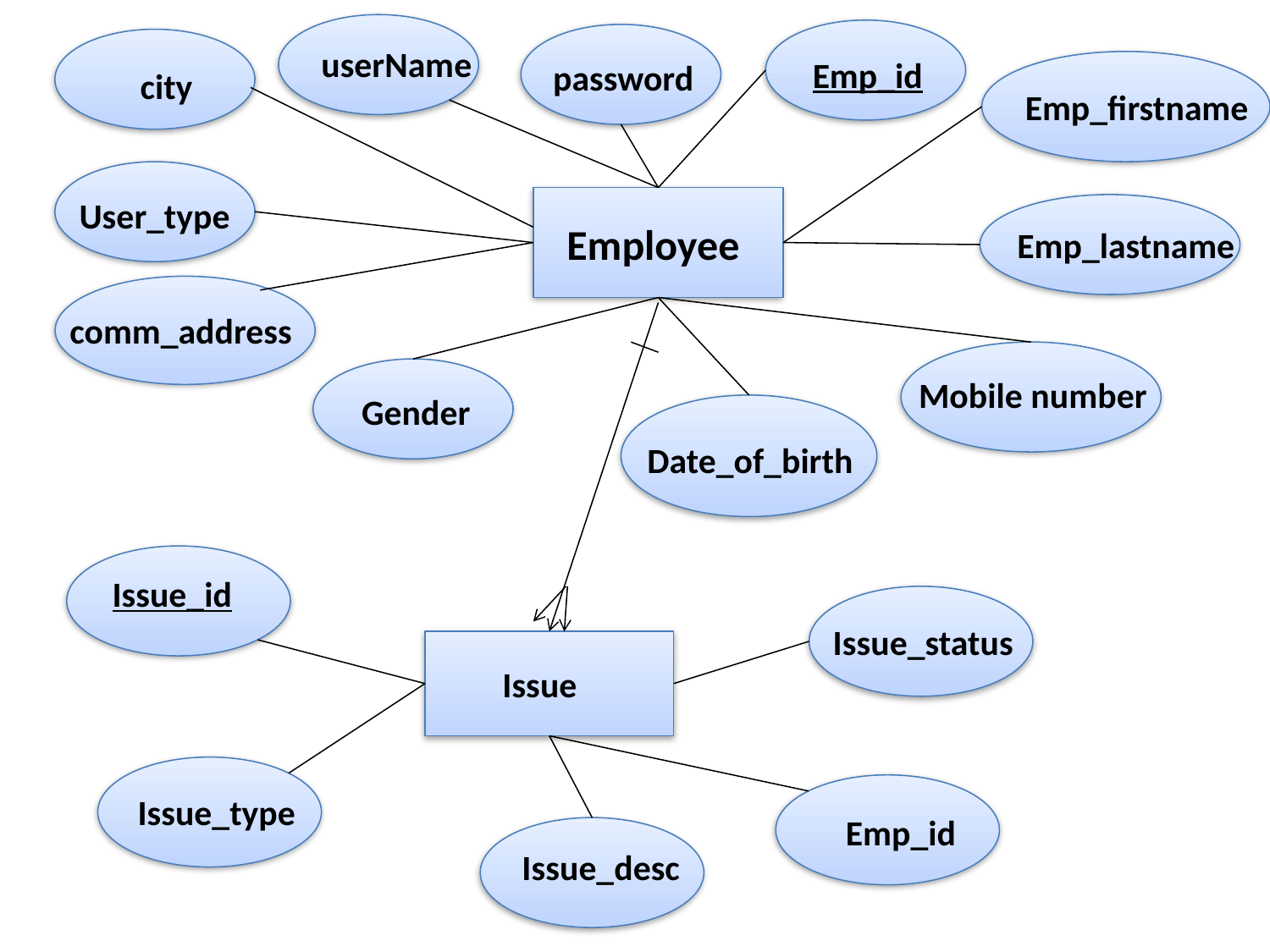

userName
Emp_id
password

city
Emp_firstname

User_type

Employee
Emp_lastname

comm_address

Mobile number
Gender

Date_of_birth

Issue_id

Issue_status

Issue

Issue_type
Emp_id

Issue_desc